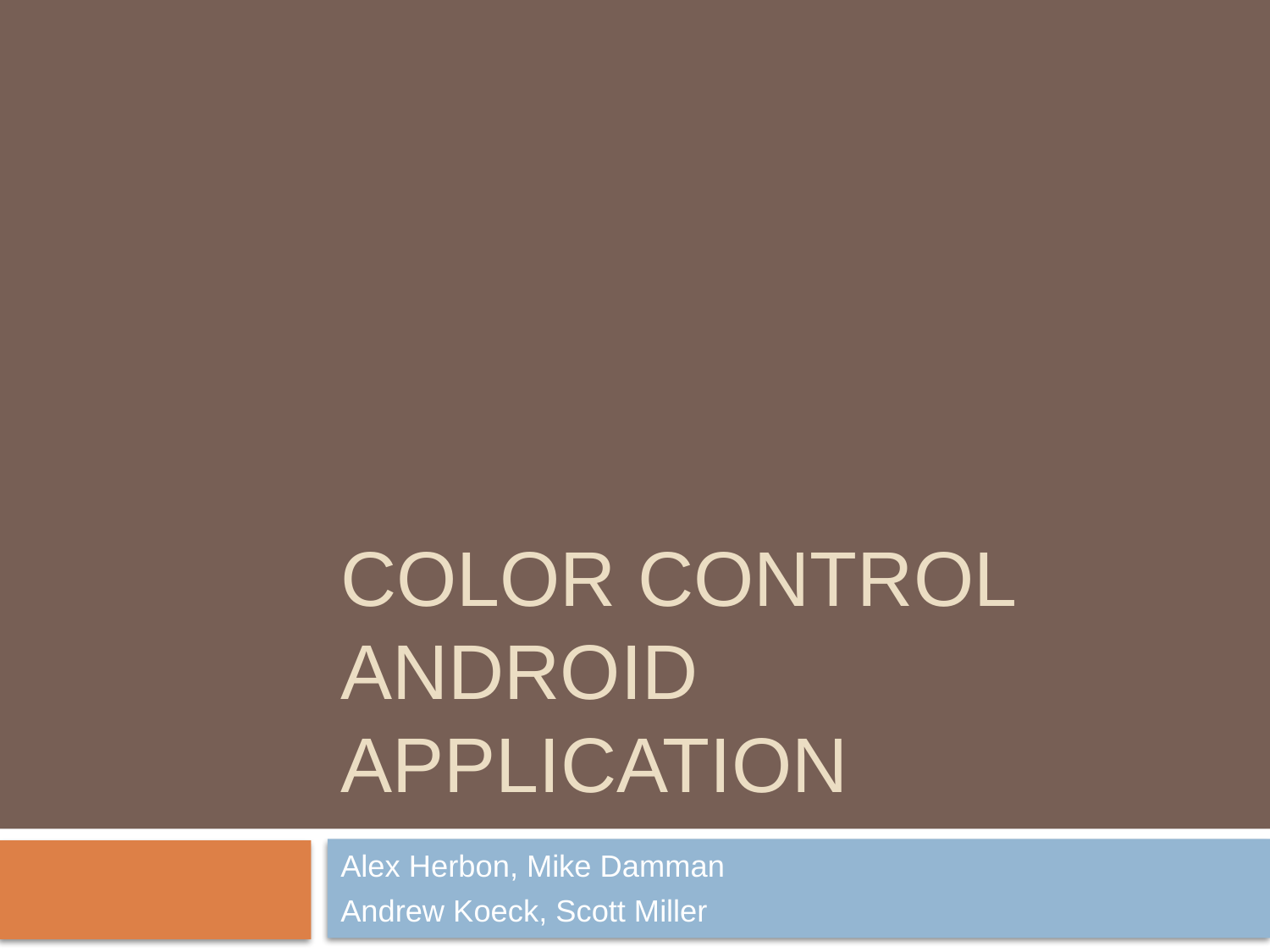

# Color Control Android Application
Alex Herbon, Mike Damman
Andrew Koeck, Scott Miller